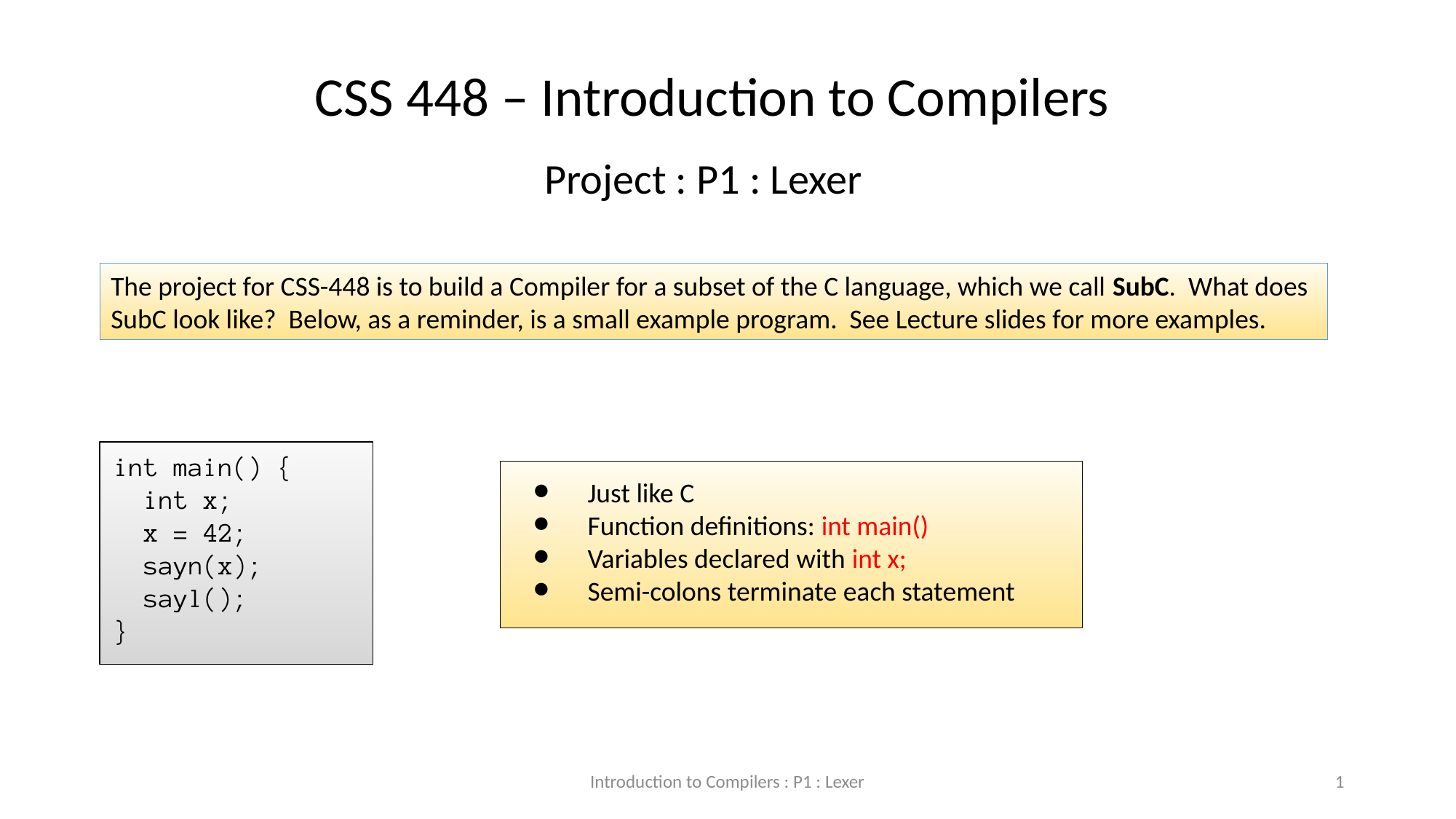

CSS 448 – Introduction to Compilers
Project : P1 : Lexer
The project for CSS-448 is to build a Compiler for a subset of the C language, which we call SubC.  What does SubC look like?  Below, as a reminder, is a small example program.  See Lecture slides for more examples.
int main() {
  int x;
  x = 42;
  sayn(x);
  sayl();
}
Just like C
Function definitions: int main()
Variables declared with int x;
Semi-colons terminate each statement
Introduction to Compilers : P1 : Lexer
1